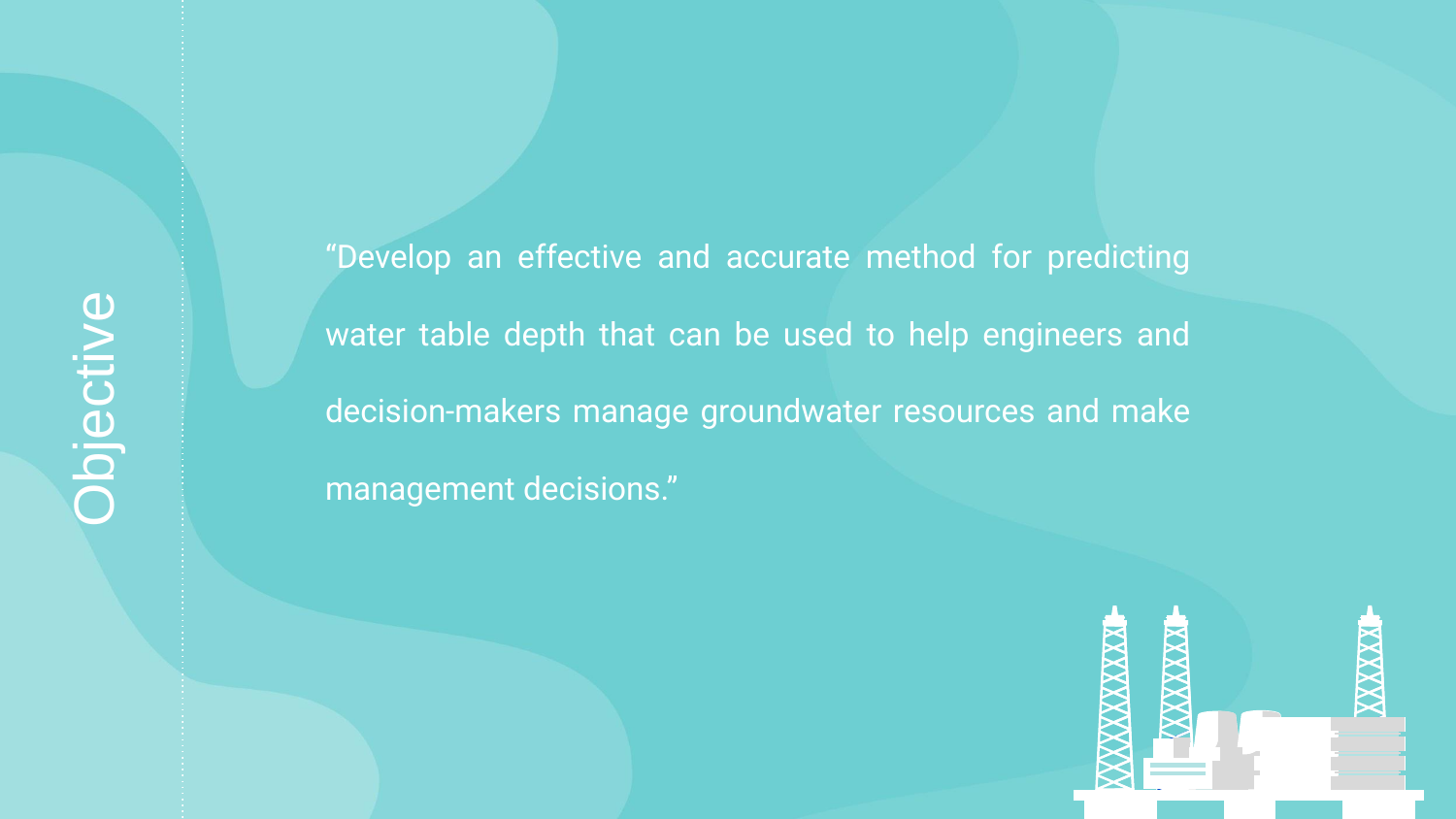

“Develop an effective and accurate method for predicting water table depth that can be used to help engineers and decision-makers manage groundwater resources and make management decisions.”

# Objective